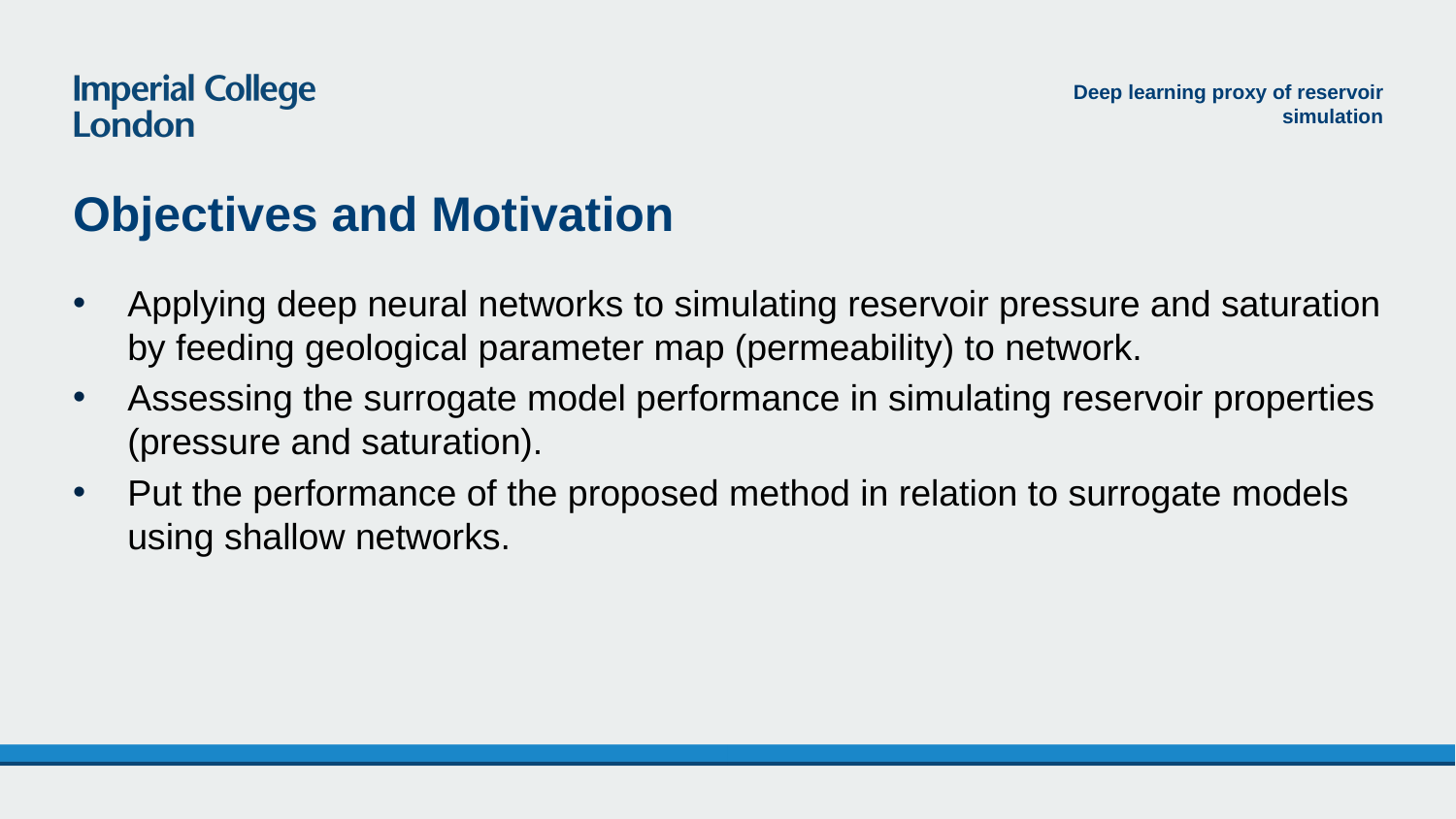

Deep learning proxy of reservoir simulation

# Objectives and Motivation
Applying deep neural networks to simulating reservoir pressure and saturation by feeding geological parameter map (permeability) to network.
Assessing the surrogate model performance in simulating reservoir properties (pressure and saturation).
Put the performance of the proposed method in relation to surrogate models using shallow networks.